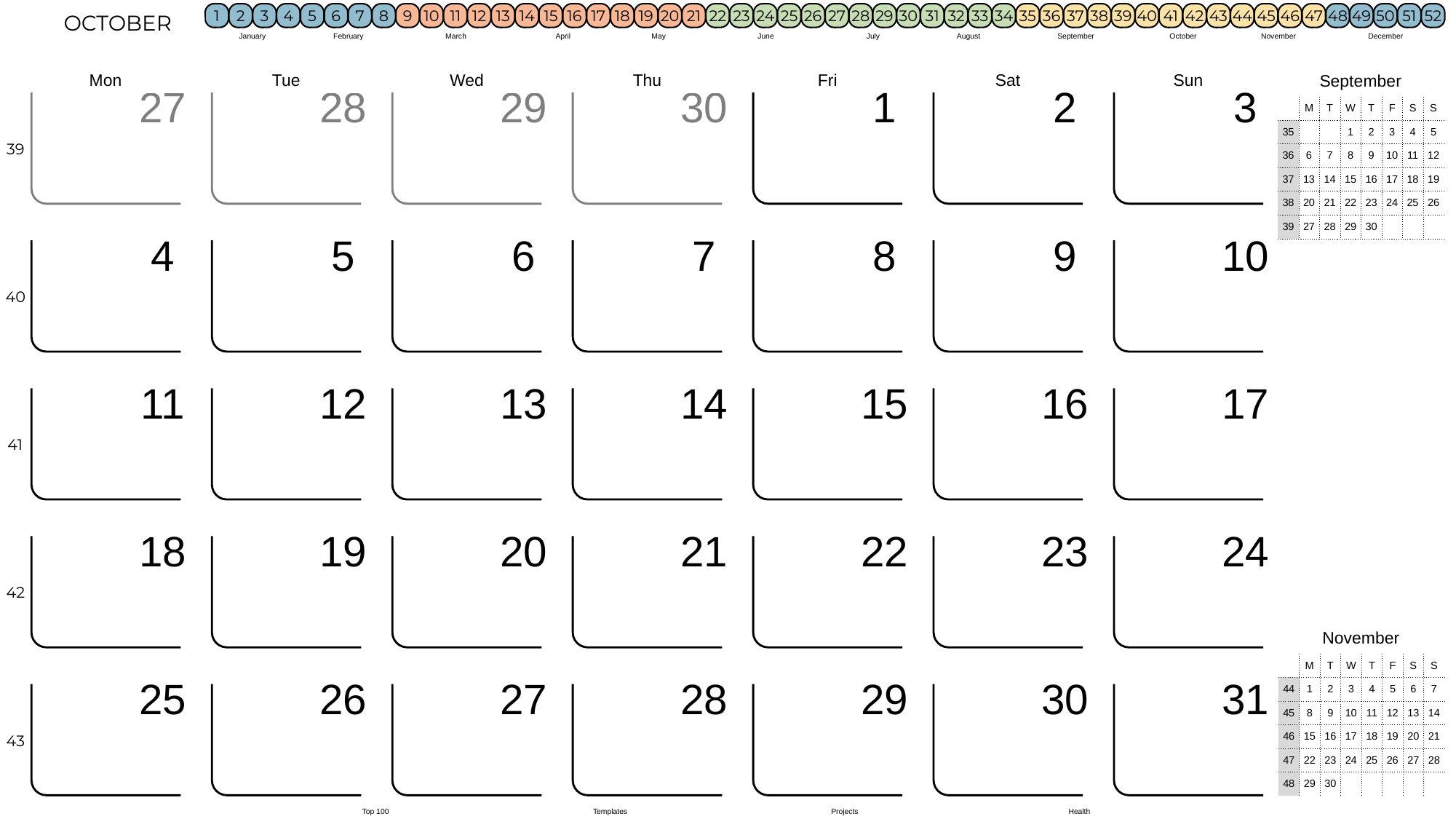

OCTOBER
Mon
Tue
Wed
Thu
Fri
Sat
Sun
September

27
28
29
30
1
2
3
|  | M | T | W | T | F | S | S |
| --- | --- | --- | --- | --- | --- | --- | --- |
| 35 |  |  | 1 | 2 | 3 | 4 | 5 |
| 36 | 6 | 7 | 8 | 9 | 10 | 11 | 12 |
| 37 | 13 | 14 | 15 | 16 | 17 | 18 | 19 |
| 38 | 20 | 21 | 22 | 23 | 24 | 25 | 26 |
| 39 | 27 | 28 | 29 | 30 |  |  |  |
39

4
5
6
7
8
9
10
40

11
12
13
14
15
16
17
41

18
19
20
21
22
23
24
42
November
|  | M | T | W | T | F | S | S |
| --- | --- | --- | --- | --- | --- | --- | --- |
| 44 | 1 | 2 | 3 | 4 | 5 | 6 | 7 |
| 45 | 8 | 9 | 10 | 11 | 12 | 13 | 14 |
| 46 | 15 | 16 | 17 | 18 | 19 | 20 | 21 |
| 47 | 22 | 23 | 24 | 25 | 26 | 27 | 28 |
| 48 | 29 | 30 |  |  |  |  |  |

25
26
27
28
29
30
31
43